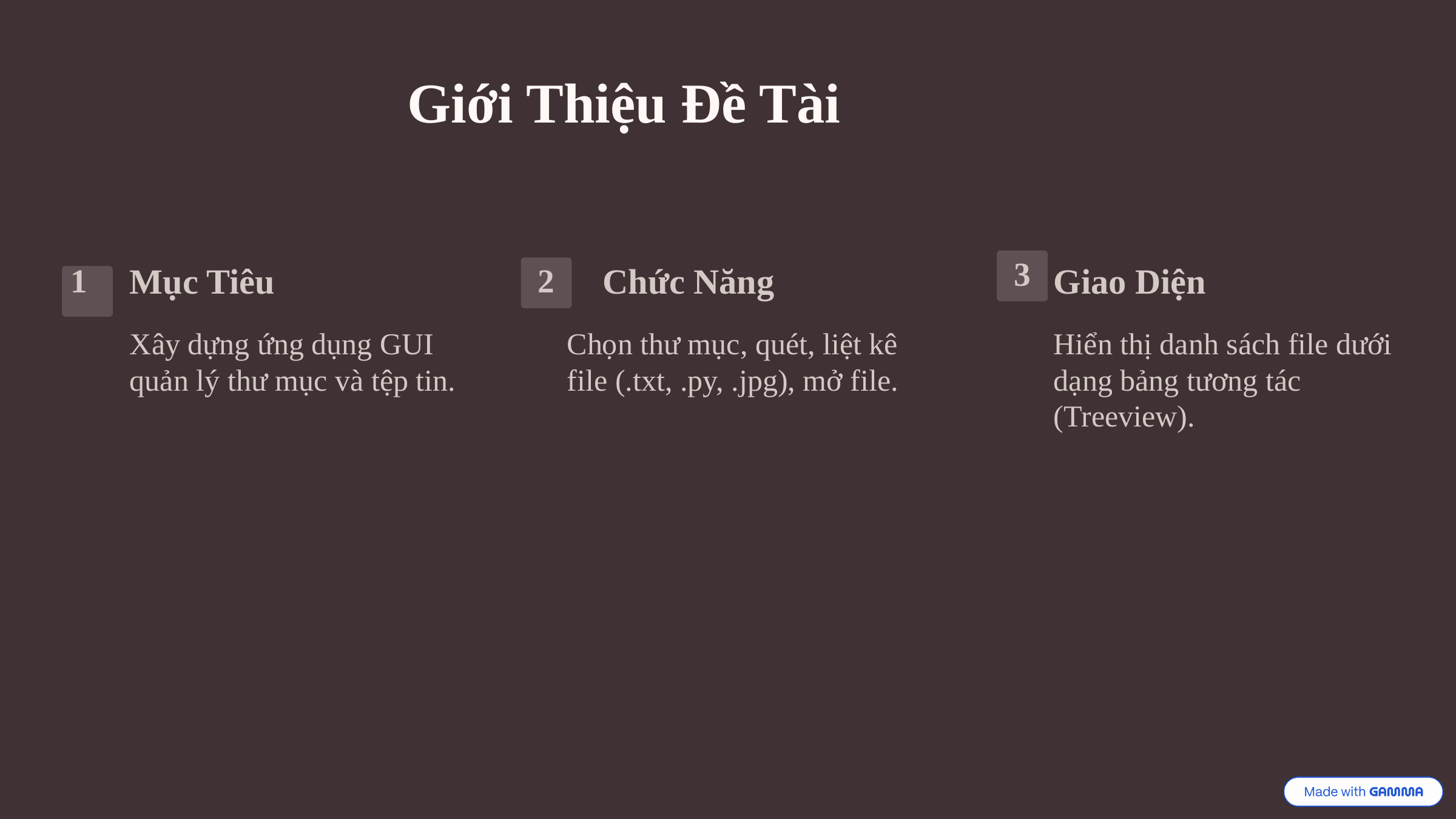

Giới Thiệu Đề Tài

3
1
2

Mục Tiêu
Chức Năng
Giao Diện
Xây dựng ứng dụng GUI quản lý thư mục và tệp tin.
Chọn thư mục, quét, liệt kê file (.txt, .py, .jpg), mở file.
Hiển thị danh sách file dưới dạng bảng tương tác (Treeview).